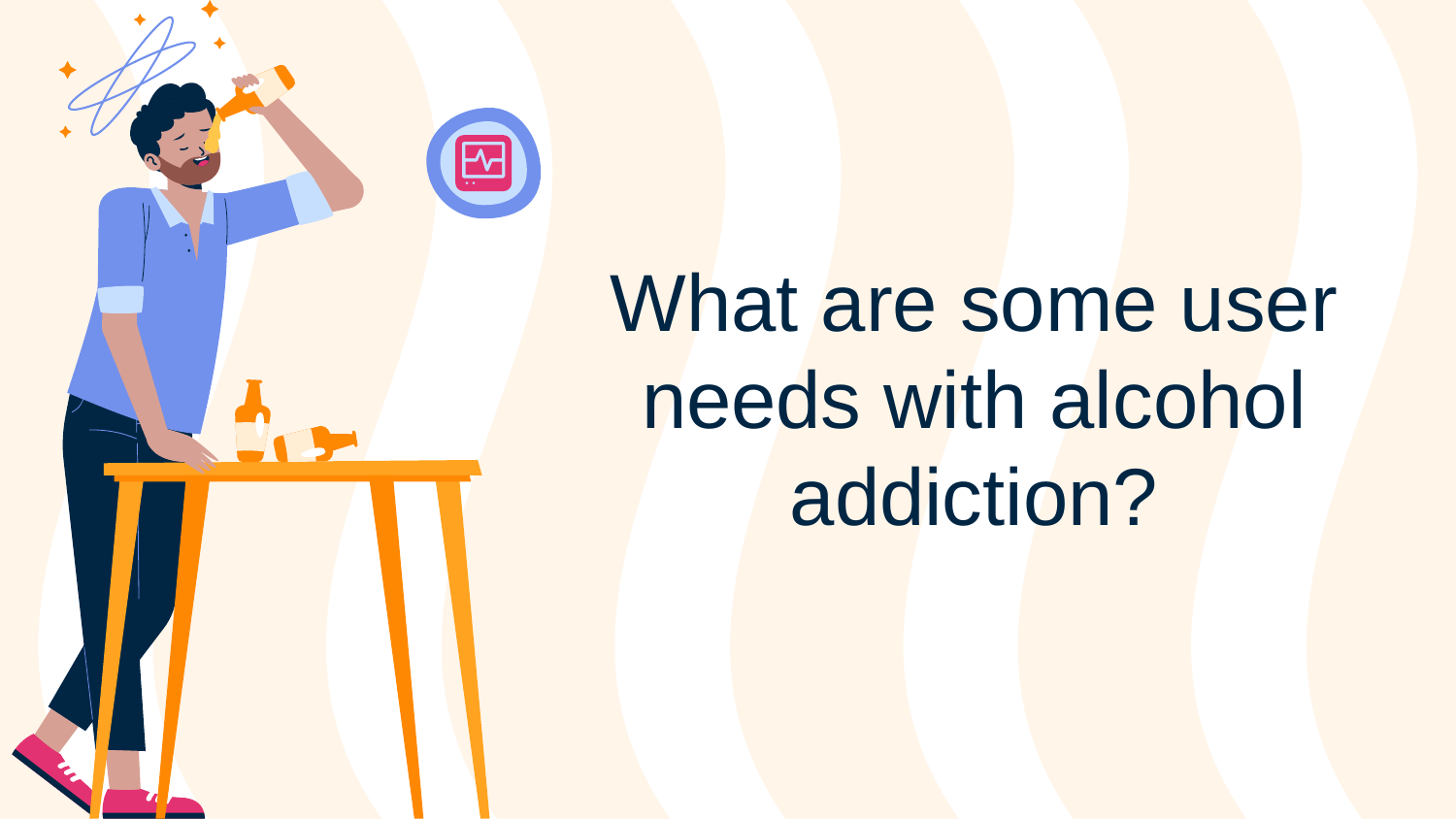

# What are some user needs with alcohol addiction?